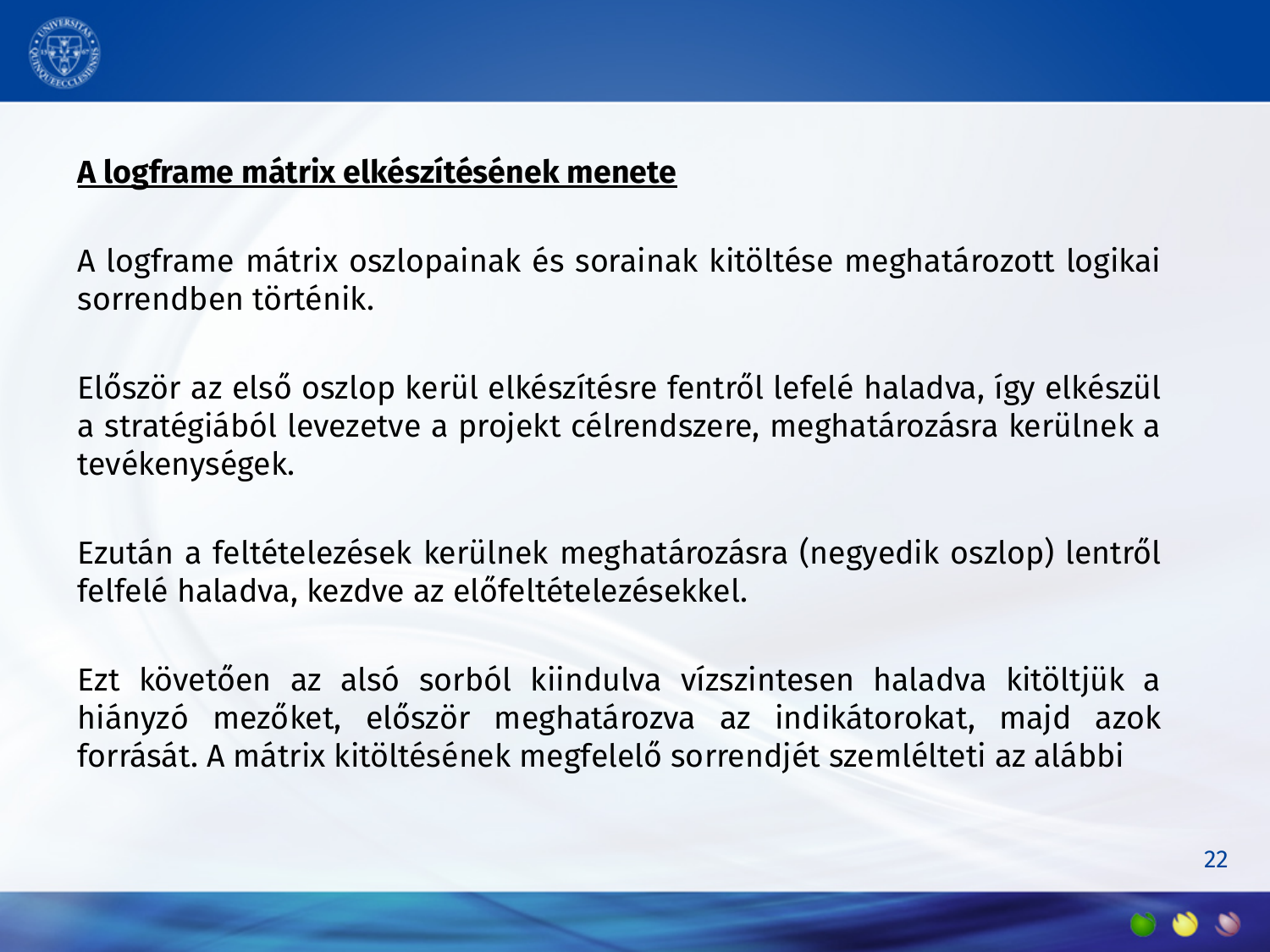

#
A logframe mátrix elkészítésének menete

A logframe mátrix oszlopainak és sorainak kitöltése meghatározott logikai sorrendben történik.

Először az első oszlop kerül elkészítésre fentről lefelé haladva, így elkészül a stratégiából levezetve a projekt célrendszere, meghatározásra kerülnek a tevékenységek.

Ezután a feltételezések kerülnek meghatározásra (negyedik oszlop) lentről felfelé haladva, kezdve az előfeltételezésekkel.

Ezt követően az alsó sorból kiindulva vízszintesen haladva kitöltjük a hiányzó mezőket, először meghatározva az indikátorokat, majd azok forrását. A mátrix kitöltésének megfelelő sorrendjét szemlélteti az alábbi

22